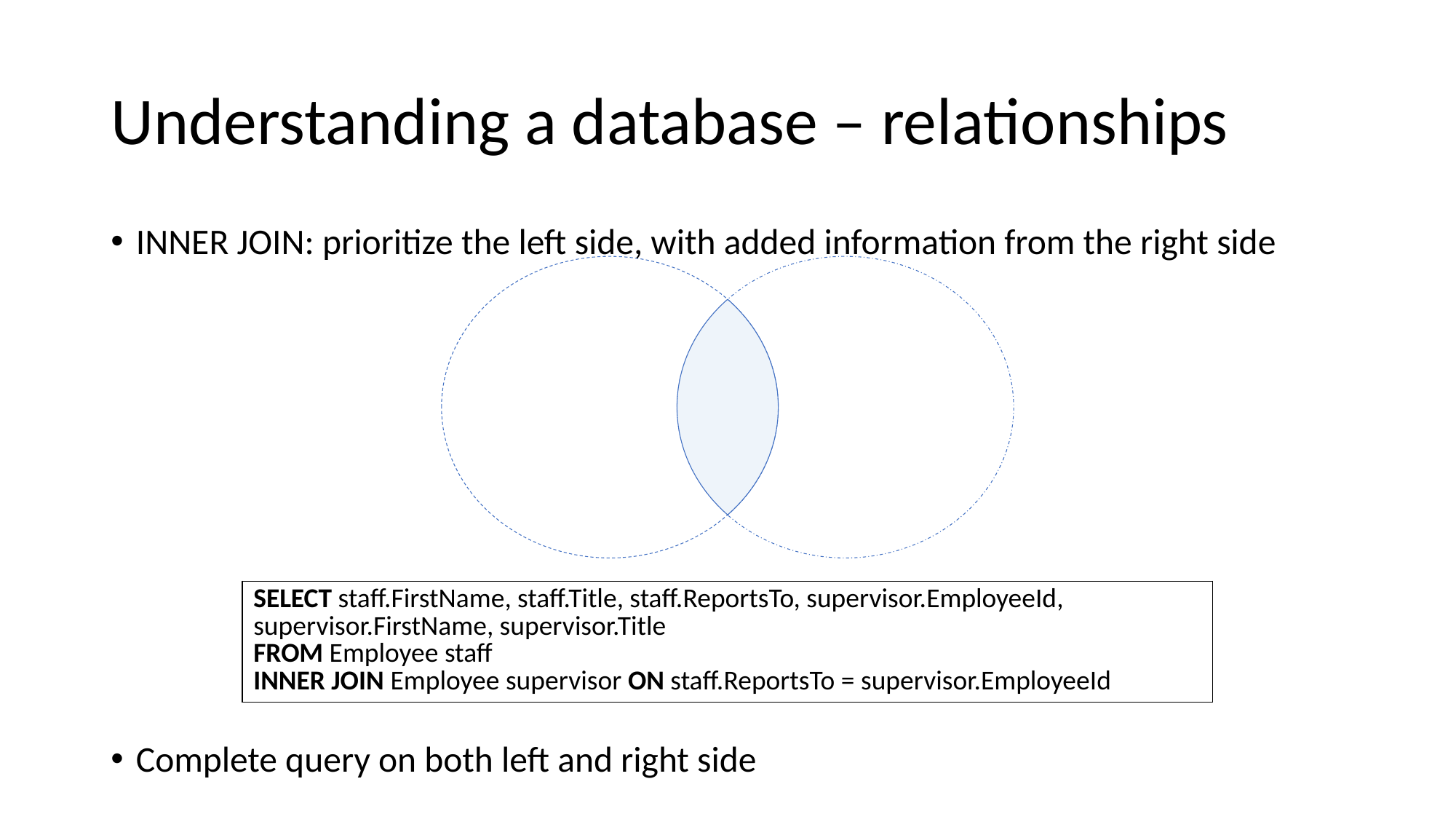

# Understanding a database – relationships
INNER JOIN: prioritize the left side, with added information from the right side

Complete query on both left and right side

| SELECT staff.FirstName, staff.Title, staff.ReportsTo, supervisor.EmployeeId, supervisor.FirstName, supervisor.Title FROM Employee staff INNER JOIN Employee supervisor ON staff.ReportsTo = supervisor.EmployeeId |
| --- |